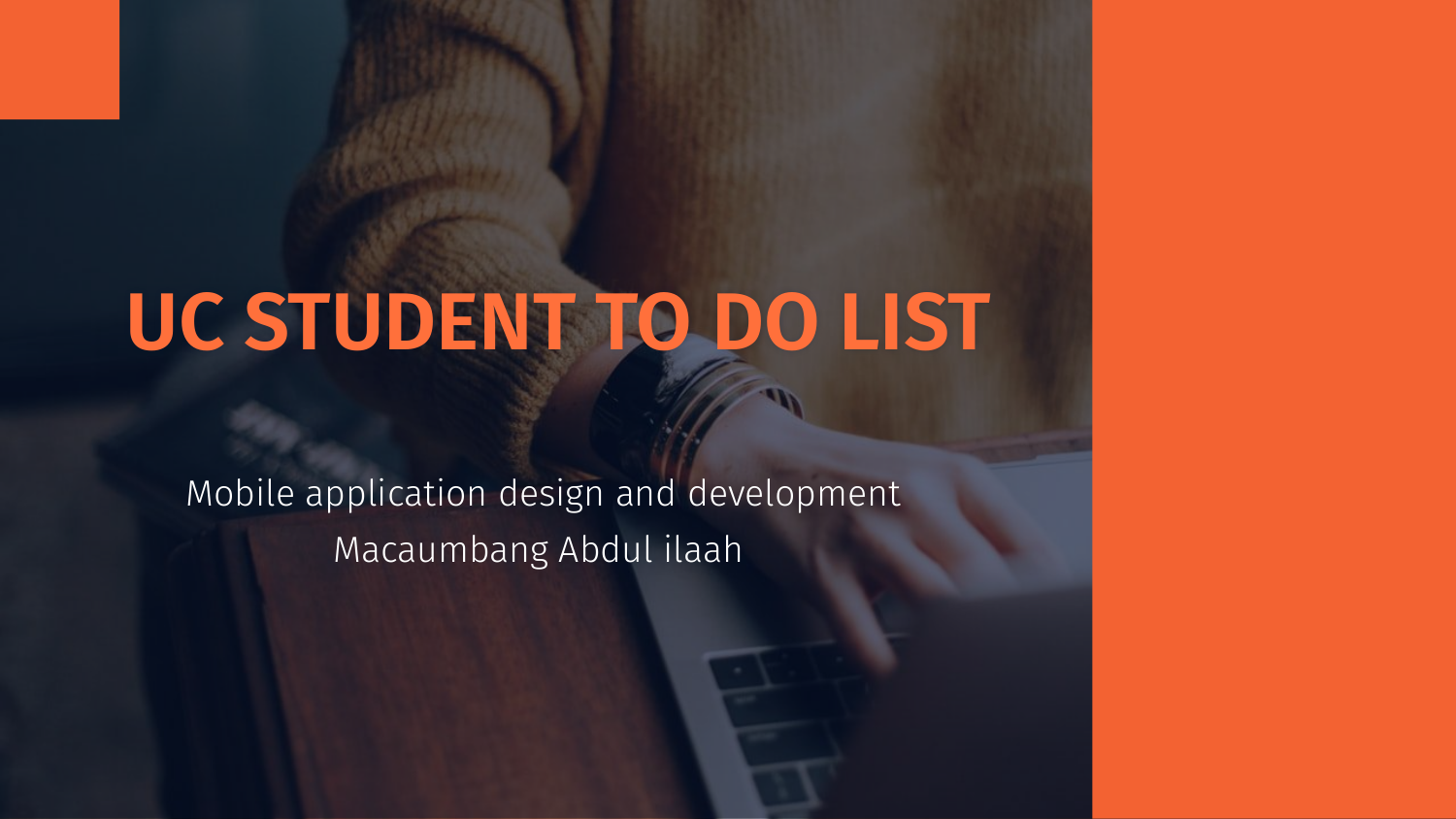

# UC STUDENT TO DO LIST
Mobile application design and development
Macaumbang Abdul ilaah